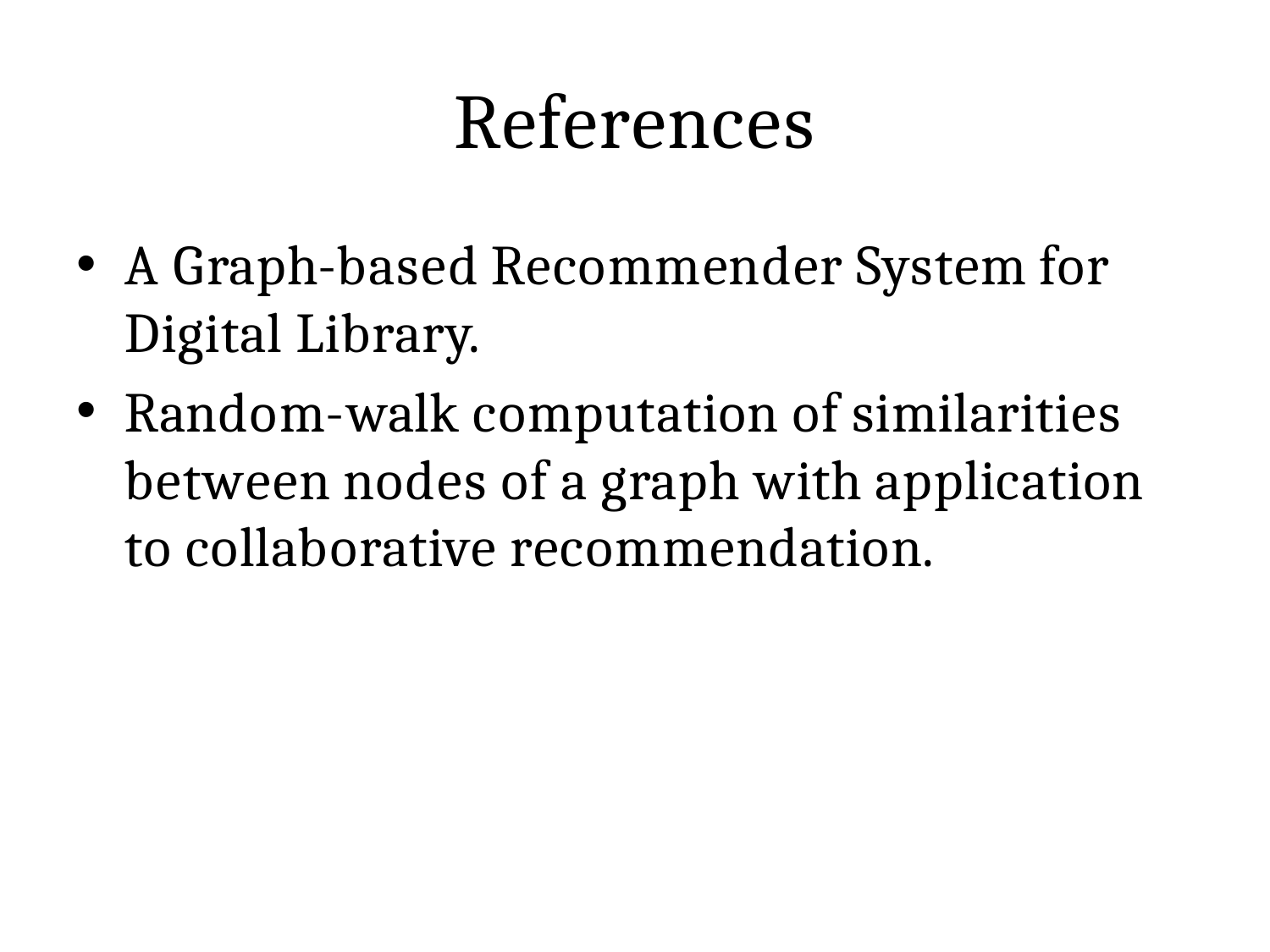

# References
A Graph-based Recommender System for Digital Library.
Random-walk computation of similarities between nodes of a graph with application to collaborative recommendation.